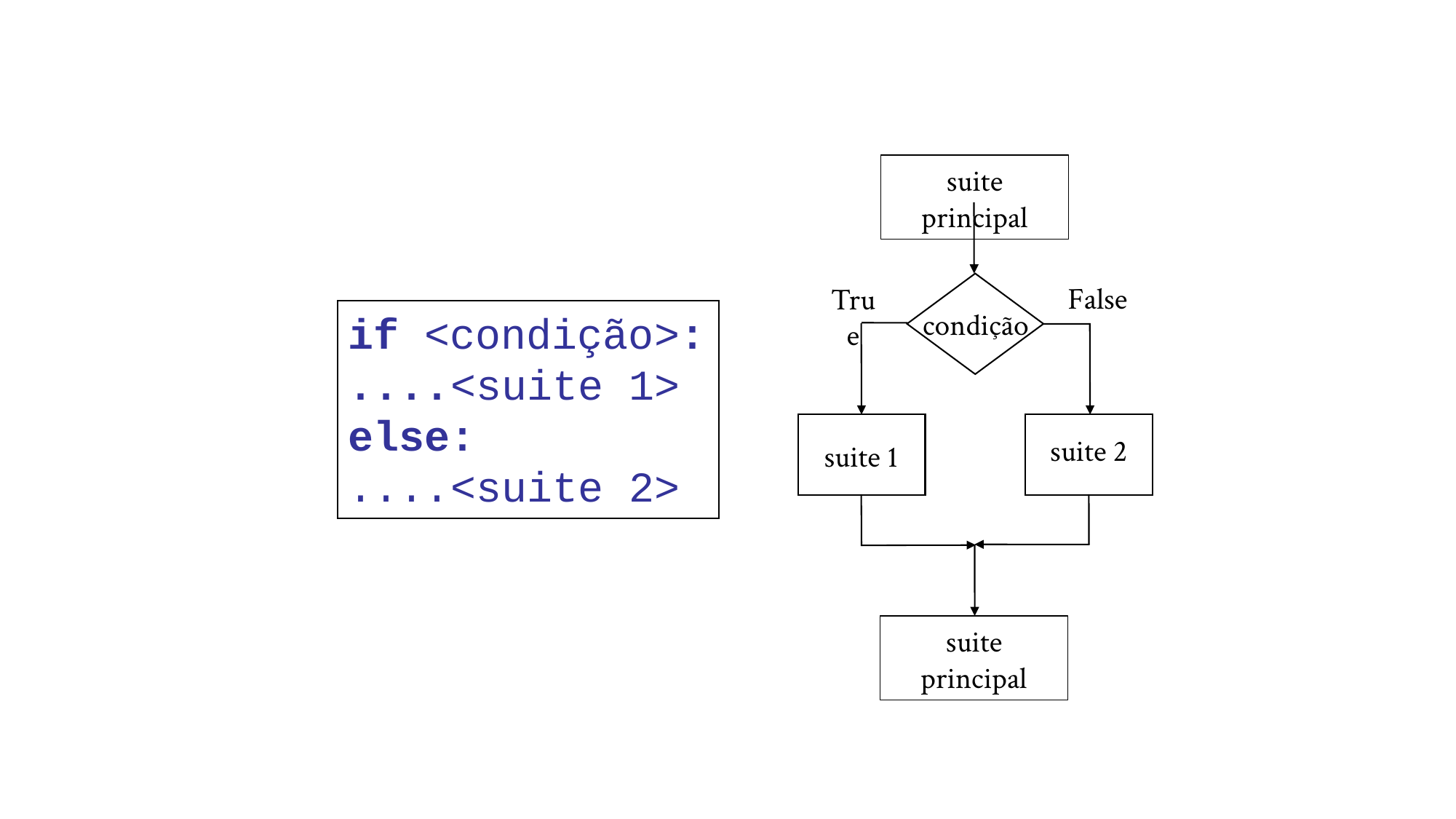

suite principal

False
True

condição

suite 2
suite 1

suite principal

if <condição>:
....<suite 1>
else:
....<suite 2>